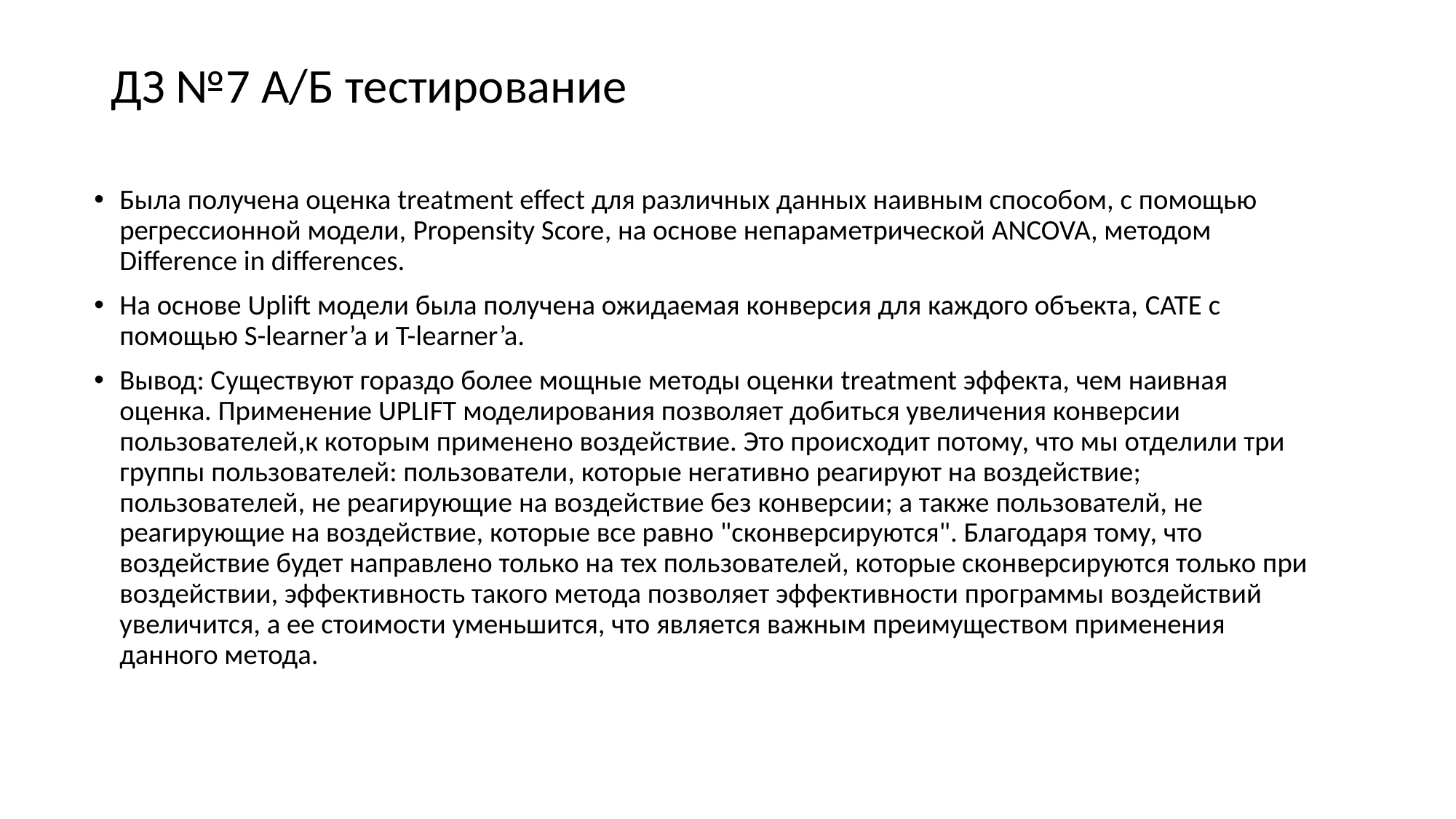

# ДЗ №7 А/Б тестирование
Была получена оценка treatment effect для различных данных наивным способом, с помощью регрессионной модели, Propensity Score, на основе непараметрической ANCOVA, методом Difference in differences.
На основе Uplift модели была получена ожидаемая конверсия для каждого объекта, CATE с помощью S-learner’a и T-learner’a.
Вывод: Существуют гораздо более мощные методы оценки treatment эффекта, чем наивная оценка. Применение UPLIFT моделирования позволяет добиться увеличения конверсии пользователей,к которым применено воздействие. Это происходит потому, что мы отделили три группы пользователей: пользователи, которые негативно реагируют на воздействие; пользователей, не реагирующиe на воздействие без конверсии; а также пользователй, не реагирующие на воздействие, которые все равно "сконверсируются". Благодаря тому, что воздействие будет направлено только на тех пользователей, которые сконверсируются только при воздействии, эффективность такого метода позволяет эффективности программы воздействий увеличится, а ее стоимости уменьшится, что является важным преимуществом применения данного метода.